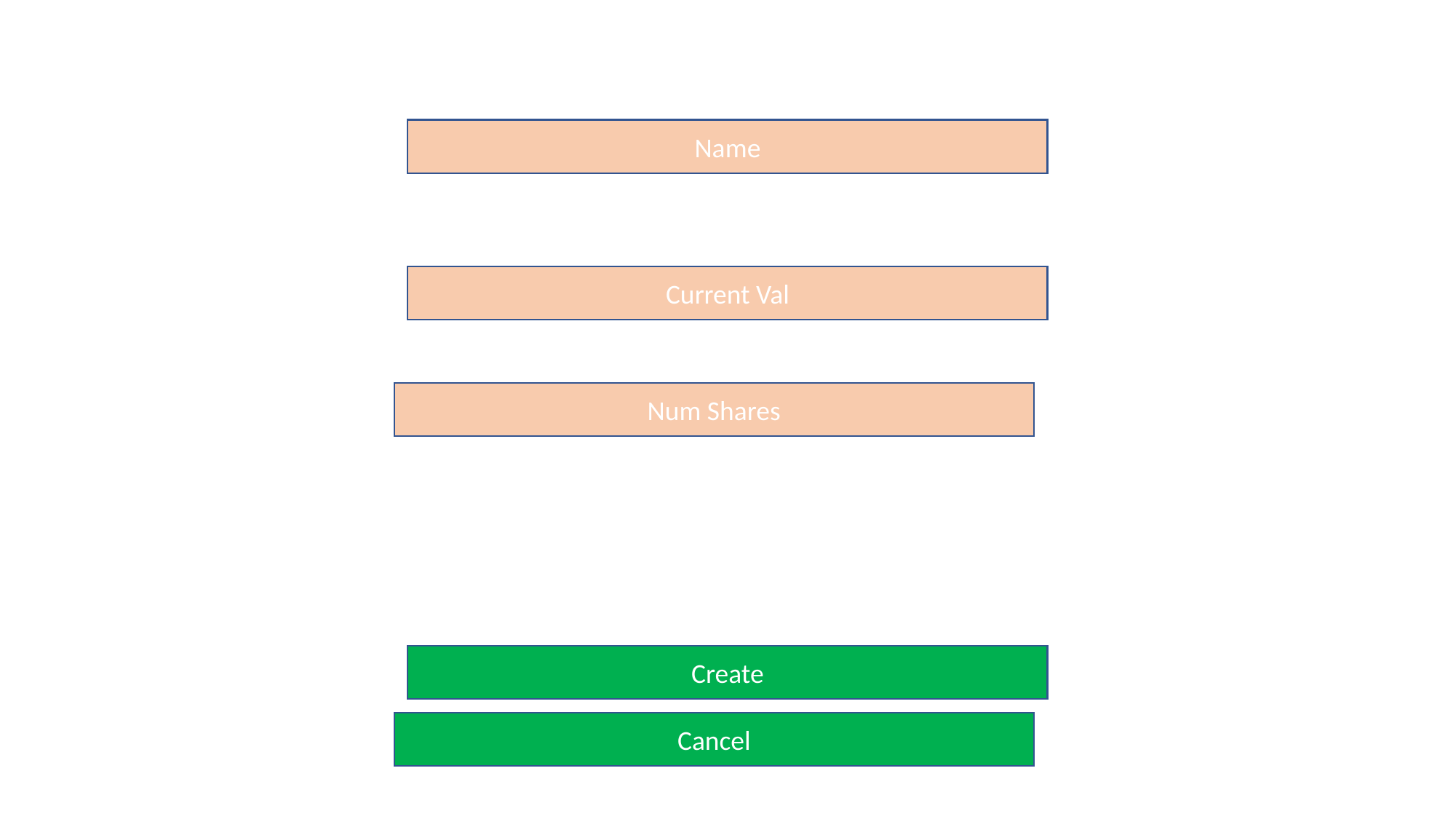

Name
Current Val
Num Shares
Create
Cancel